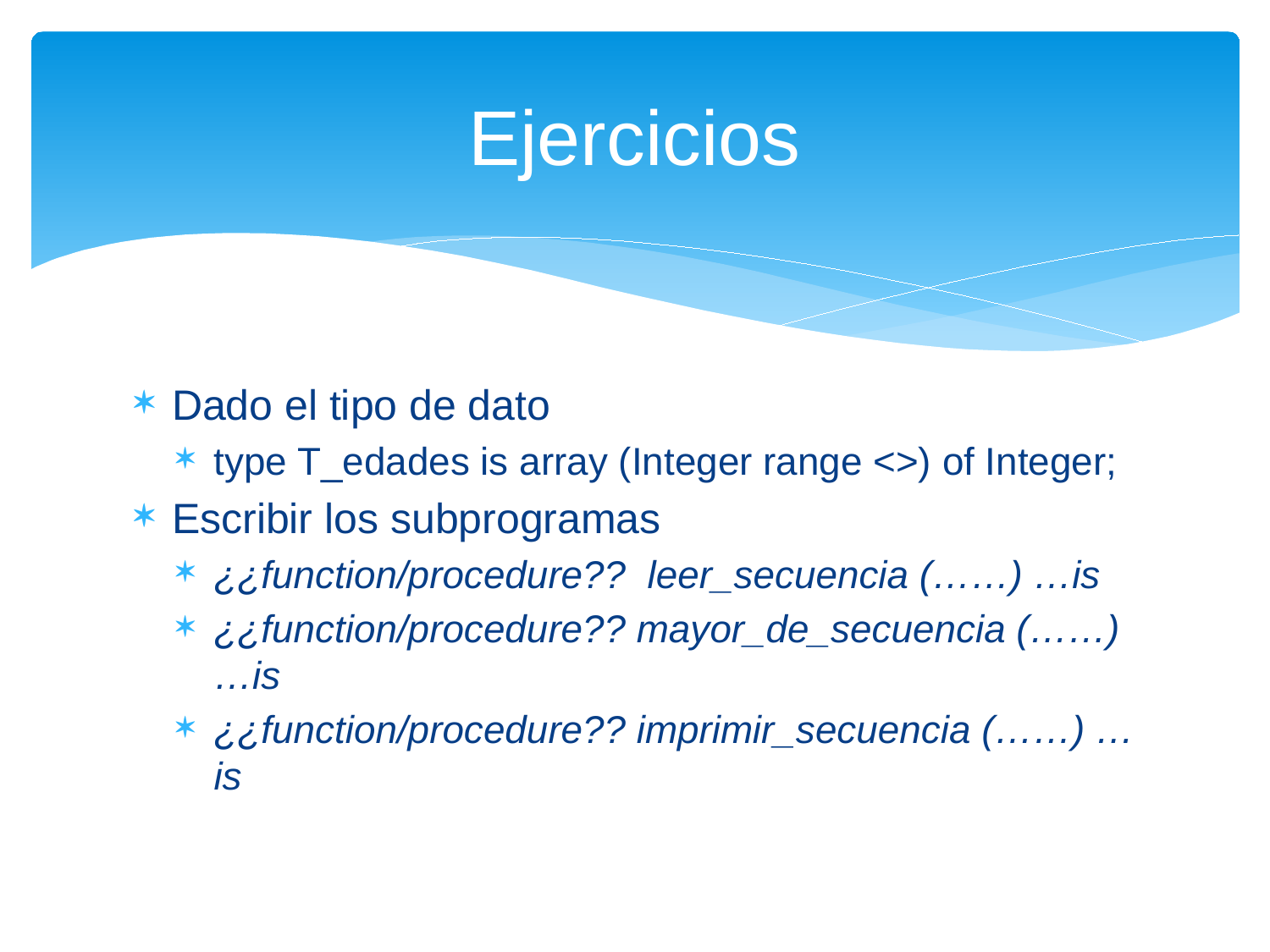

# Ejercicios
Dado el tipo de dato
type T_edades is array (Integer range <>) of Integer;
Escribir los subprogramas
¿¿function/procedure??  leer_secuencia (……) …is
¿¿function/procedure?? mayor_de_secuencia (……) …is
¿¿function/procedure?? imprimir_secuencia (……) …is